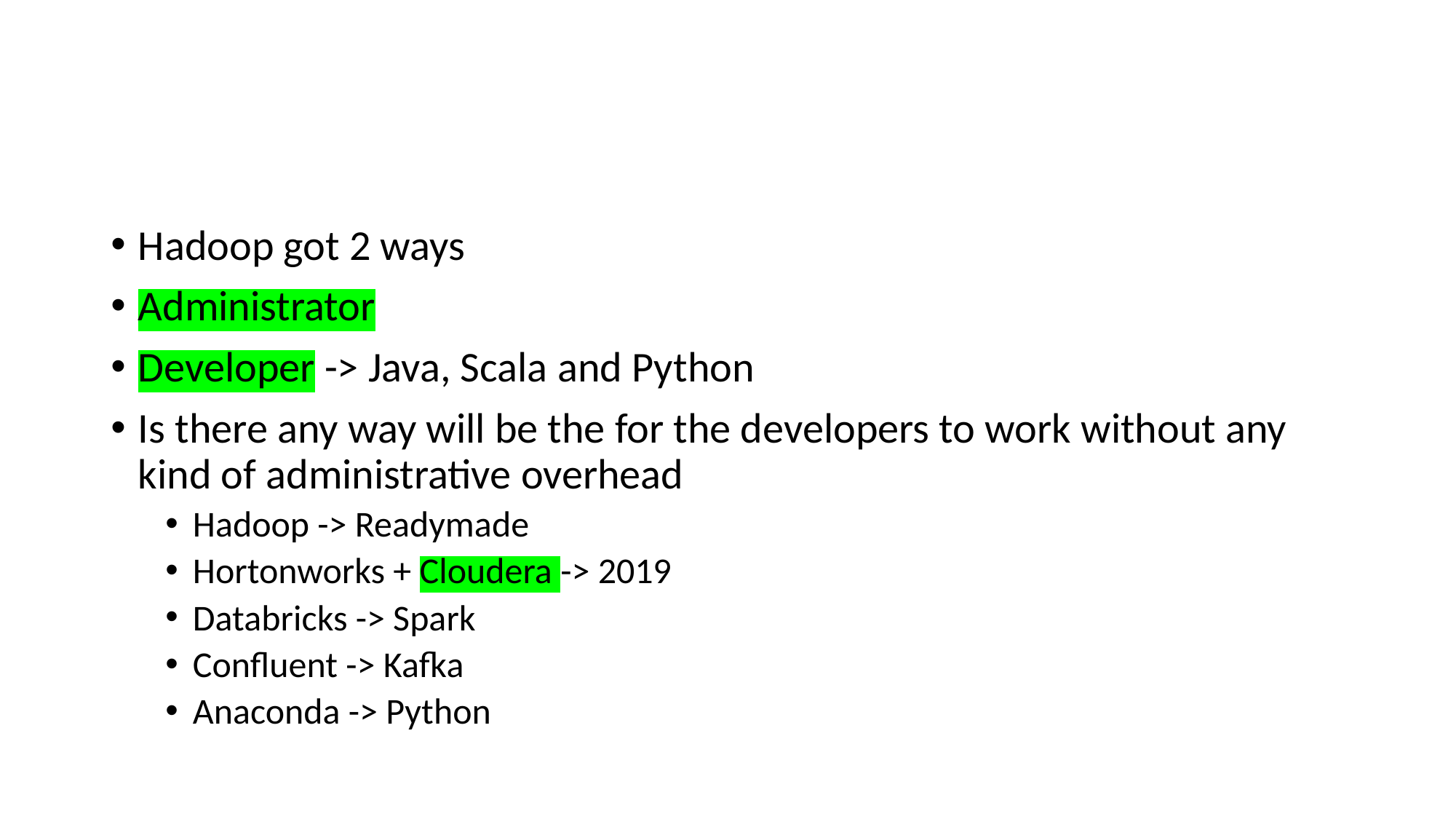

#
Hadoop got 2 ways
Administrator
Developer -> Java, Scala and Python
Is there any way will be the for the developers to work without any kind of administrative overhead
Hadoop -> Readymade
Hortonworks + Cloudera -> 2019
Databricks -> Spark
Confluent -> Kafka
Anaconda -> Python